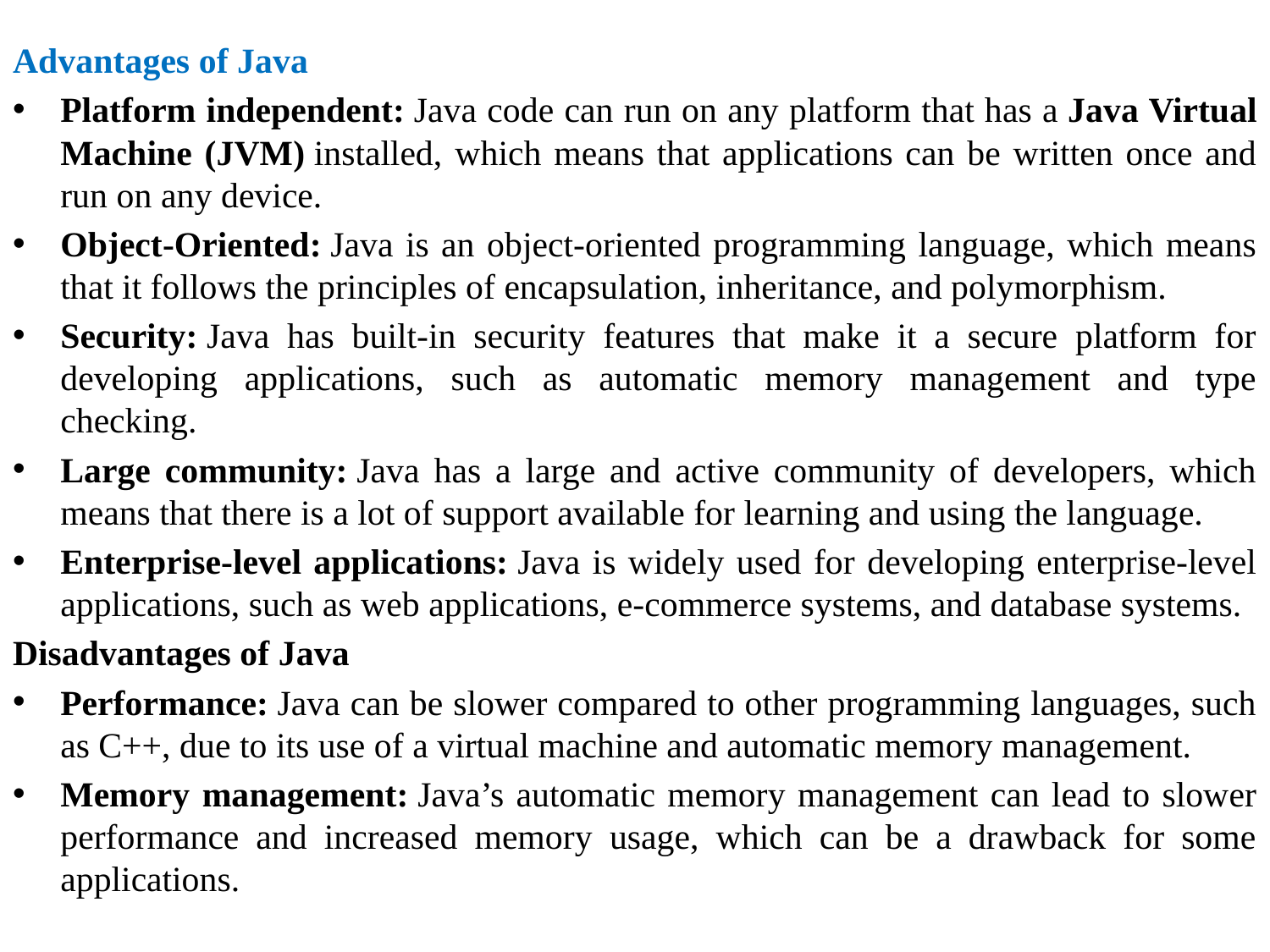

Advantages of Java
Platform independent: Java code can run on any platform that has a Java Virtual Machine (JVM) installed, which means that applications can be written once and run on any device.
Object-Oriented: Java is an object-oriented programming language, which means that it follows the principles of encapsulation, inheritance, and polymorphism.
Security: Java has built-in security features that make it a secure platform for developing applications, such as automatic memory management and type checking.
Large community: Java has a large and active community of developers, which means that there is a lot of support available for learning and using the language.
Enterprise-level applications: Java is widely used for developing enterprise-level applications, such as web applications, e-commerce systems, and database systems.
Disadvantages of Java
Performance: Java can be slower compared to other programming languages, such as C++, due to its use of a virtual machine and automatic memory management.
Memory management: Java’s automatic memory management can lead to slower performance and increased memory usage, which can be a drawback for some applications.